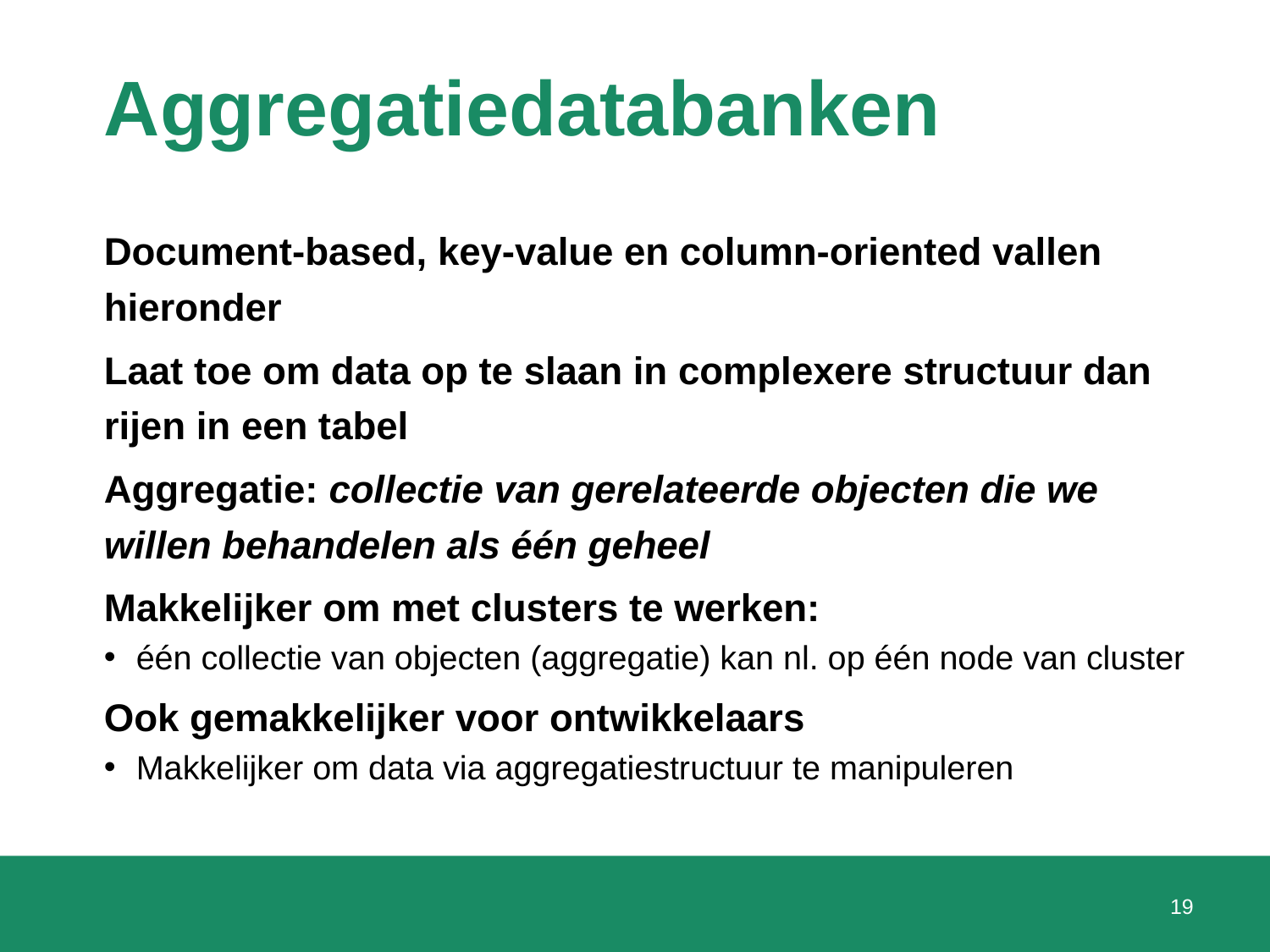

# Aggregatiedatabanken
Document-based, key-value en column-oriented vallen hieronder
Laat toe om data op te slaan in complexere structuur dan rijen in een tabel
Aggregatie: collectie van gerelateerde objecten die we willen behandelen als één geheel
Makkelijker om met clusters te werken:
één collectie van objecten (aggregatie) kan nl. op één node van cluster
Ook gemakkelijker voor ontwikkelaars
Makkelijker om data via aggregatiestructuur te manipuleren
19